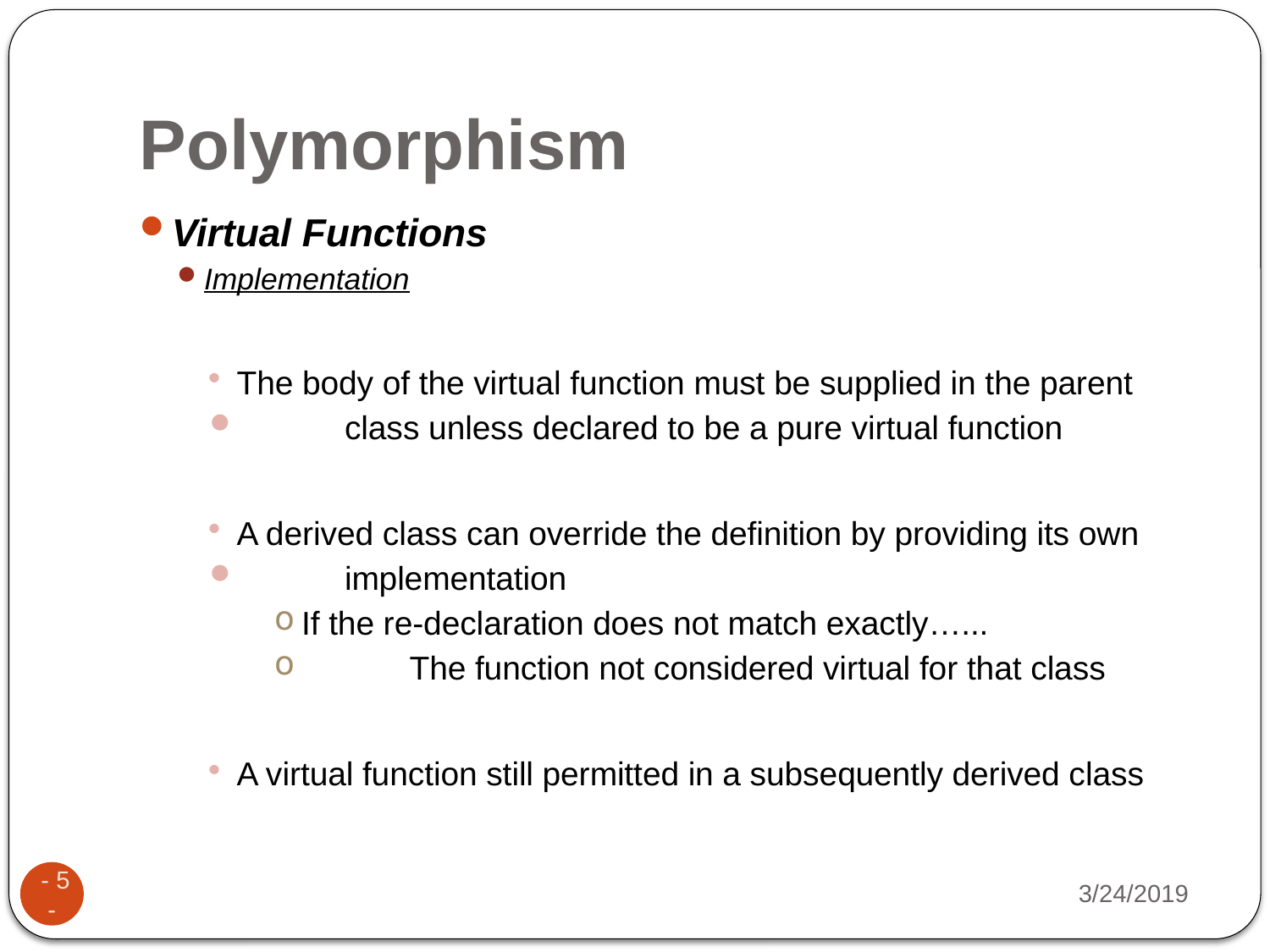

# Polymorphism
Virtual Functions
Implementation

The body of the virtual function must be supplied in the parent
	class unless declared to be a pure virtual function

A derived class can override the definition by providing its own
	implementation
If the re-declaration does not match exactly…...
	The function not considered virtual for that class

A virtual function still permitted in a subsequently derived class
3/24/2019
 - 5 -